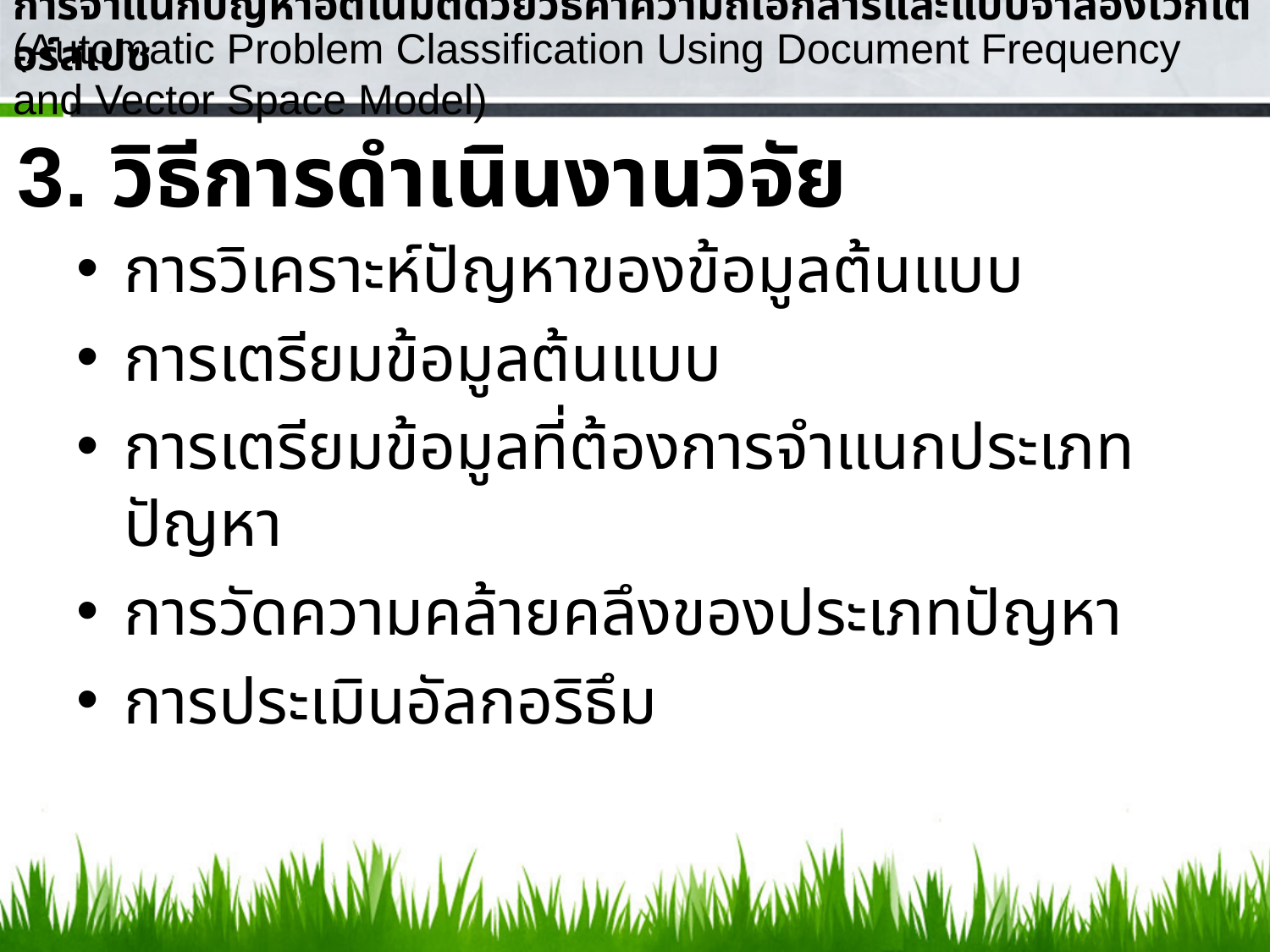

การจำแนกปัญหาอัตโนมัติด้วยวิธีค่าความถี่เอกสารและแบบจำลองเวกเตอร์สเปซ
(Automatic Problem Classification Using Document Frequency and Vector Space Model)
3. วิธีการดำเนินงานวิจัย
การวิเคราะห์ปัญหาของข้อมูลต้นแบบ
การเตรียมข้อมูลต้นแบบ
การเตรียมข้อมูลที่ต้องการจำแนกประเภทปัญหา
การวัดความคล้ายคลึงของประเภทปัญหา
การประเมินอัลกอริธึม